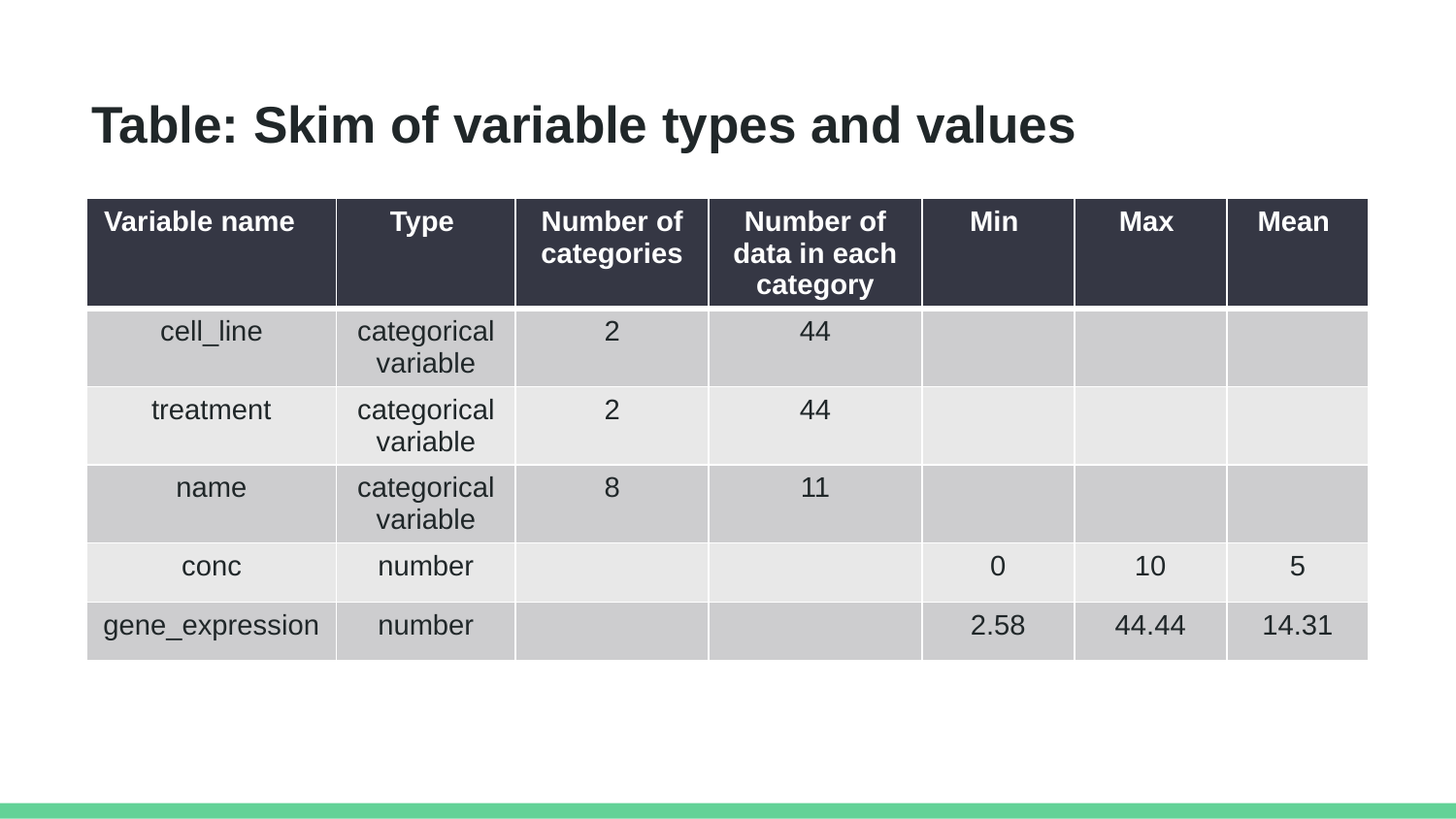

# Table: Skim of variable types and values
| Variable name | Type | Number of categories | Number of data in each category | Min | Max | Mean |
| --- | --- | --- | --- | --- | --- | --- |
| cell\_line | categorical variable | 2 | 44 |  |  |  |
| treatment | categorical variable | 2 | 44 |  |  |  |
| name | categorical variable | 8 | 11 |  |  |  |
| conc | number |  |  | 0 | 10 | 5 |
| gene\_expression | number |  |  | 2.58 | 44.44 | 14.31 |